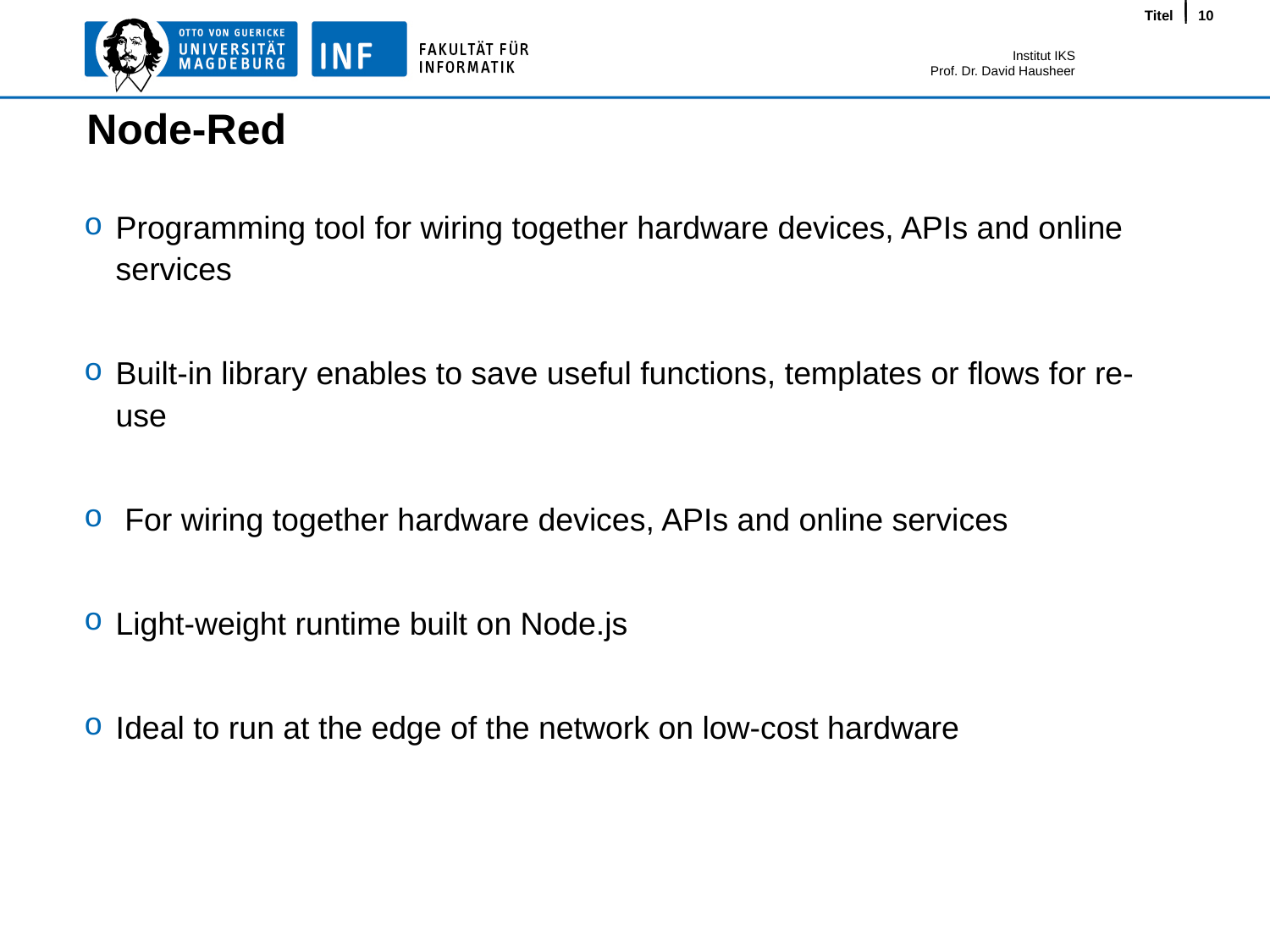

Titel
10
# Node-Red
Programming tool for wiring together hardware devices, APIs and online services

Built-in library enables to save useful functions, templates or flows for re-use

 For wiring together hardware devices, APIs and online services

Light-weight runtime built on Node.js

Ideal to run at the edge of the network on low-cost hardware